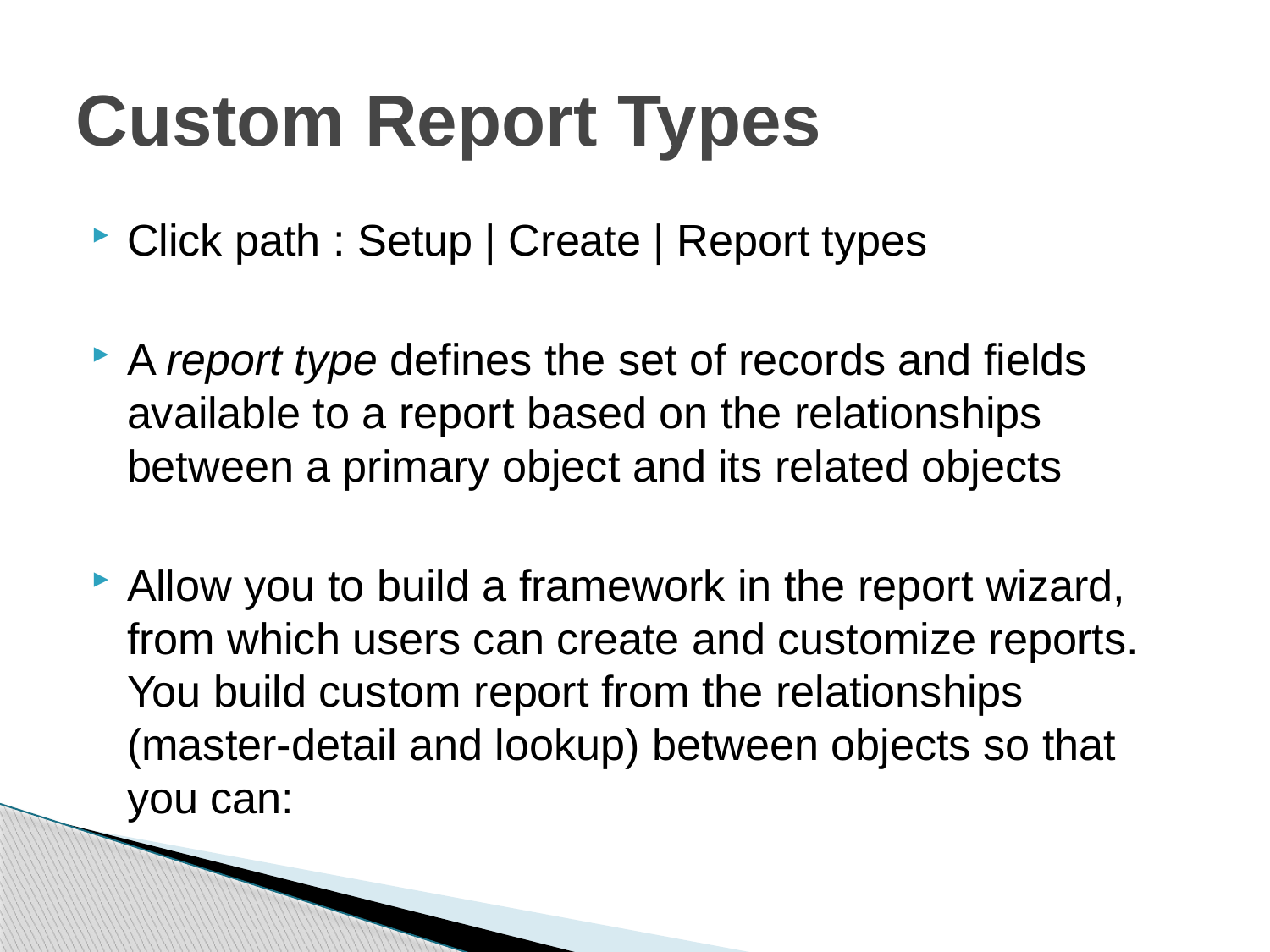

# Custom Report Types
Click path : Setup | Create | Report types

A report type defines the set of records and fields available to a report based on the relationships between a primary object and its related objects

Allow you to build a framework in the report wizard, from which users can create and customize reports. You build custom report from the relationships (master-detail and lookup) between objects so that you can: